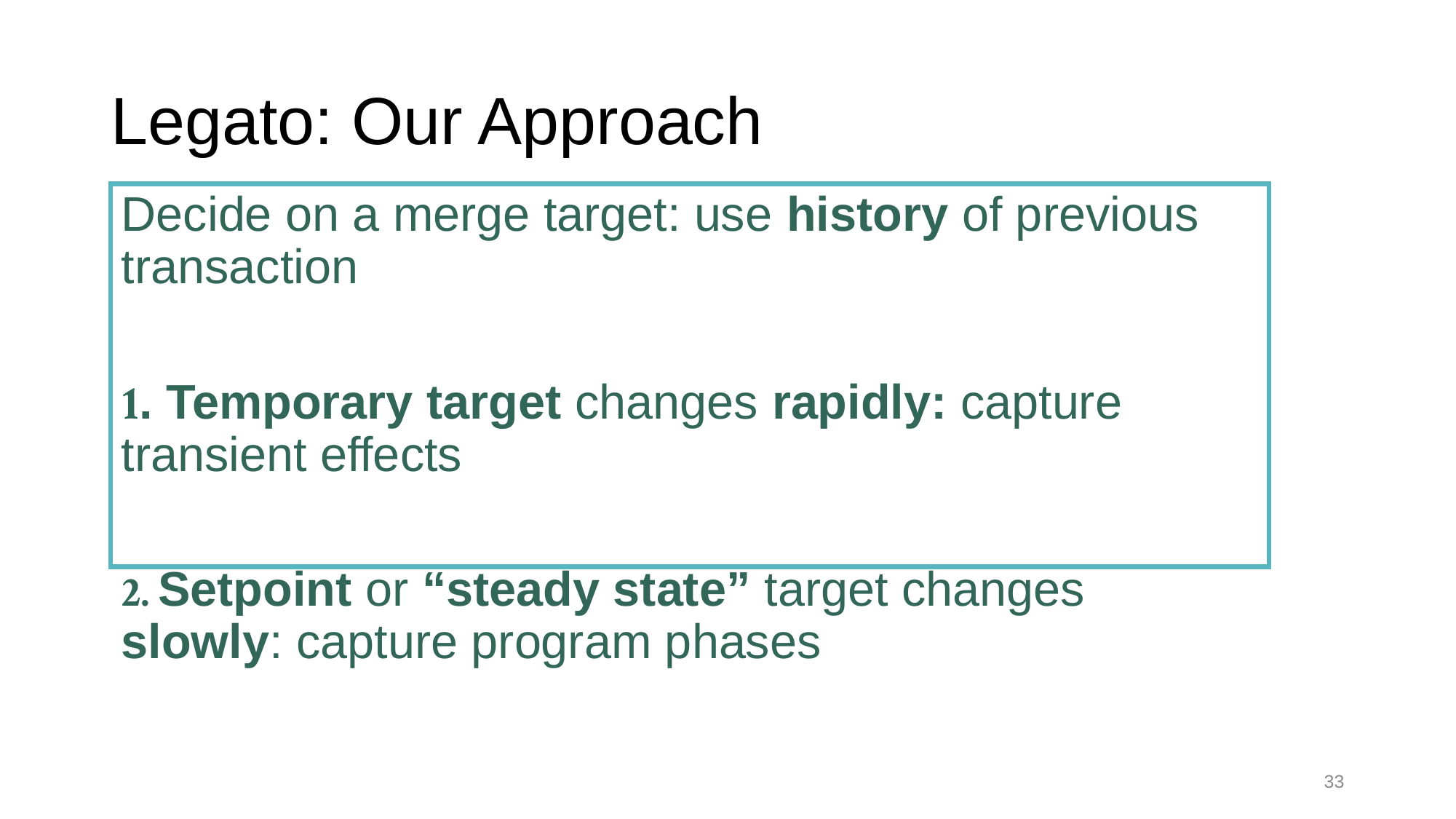

# Legato: Our Approach
Decide on a merge target: use history of previous transaction

1. Temporary target changes rapidly: capture transient effects

2. Setpoint or “steady state” target changes slowly: capture program phases

33